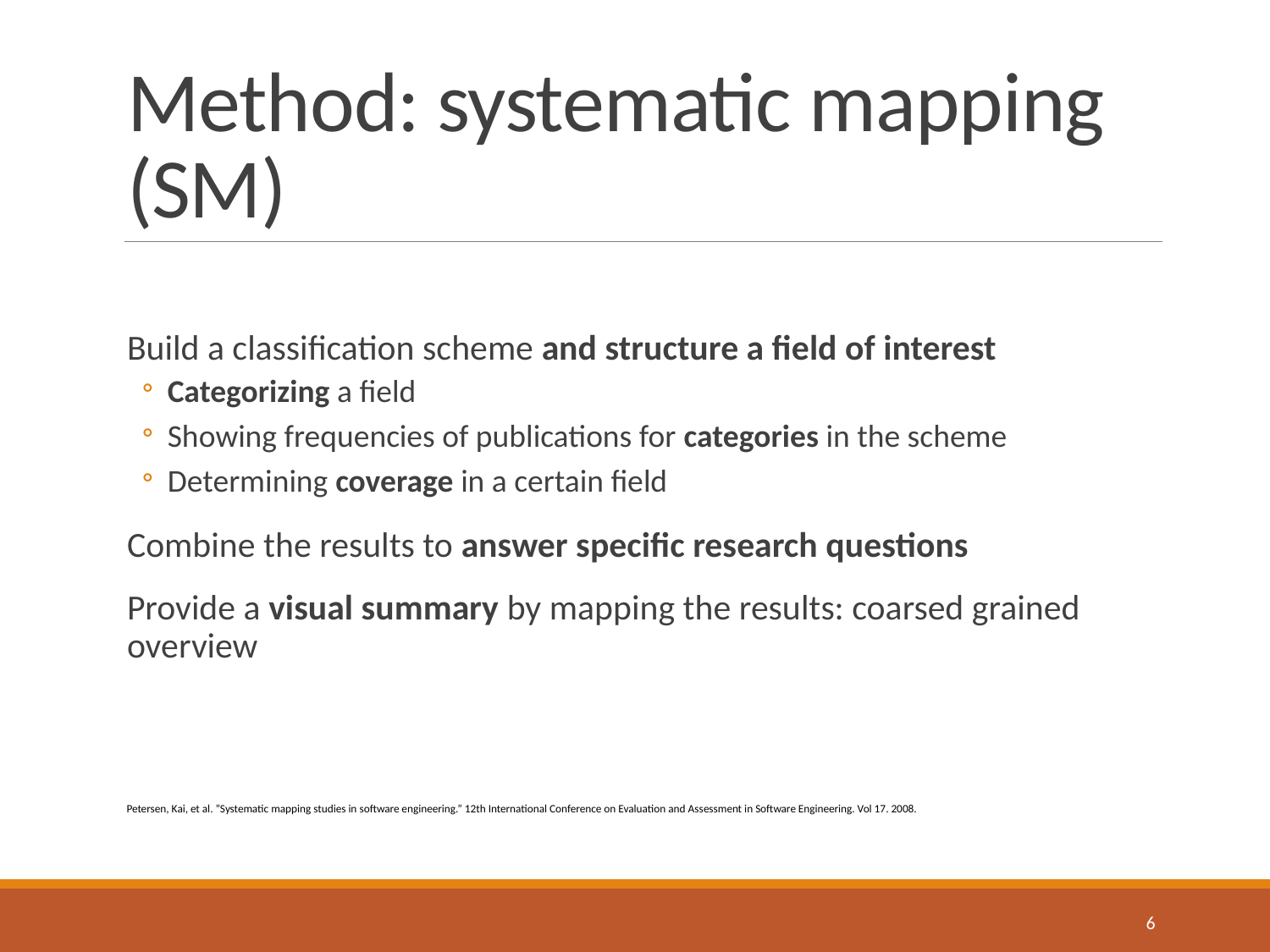

# Method: systematic mapping (SM)

Build a classification scheme and structure a field of interest
Categorizing a field
Showing frequencies of publications for categories in the scheme
Determining coverage in a certain field
Combine the results to answer specific research questions
Provide a visual summary by mapping the results: coarsed grained overview

Petersen, Kai, et al. ”Systematic mapping studies in software engineering.” 12th International Conference on Evaluation and Assessment in Software Engineering. Vol 17. 2008.
6